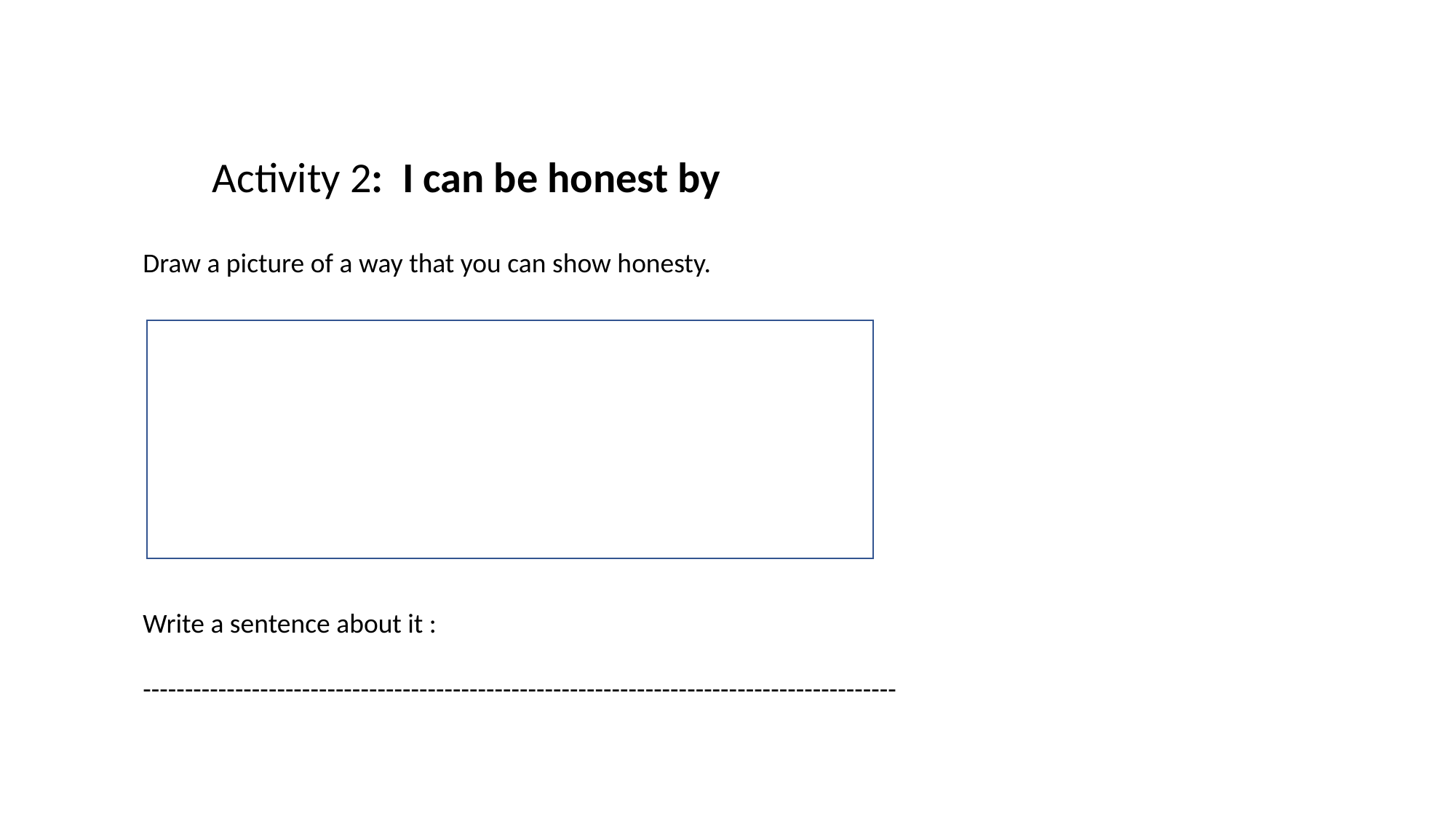

Activity 2:  I can be honest by

Draw a picture of a way that you can show honesty.

Write a sentence about it :

------------------------------------------------------------------------------------------